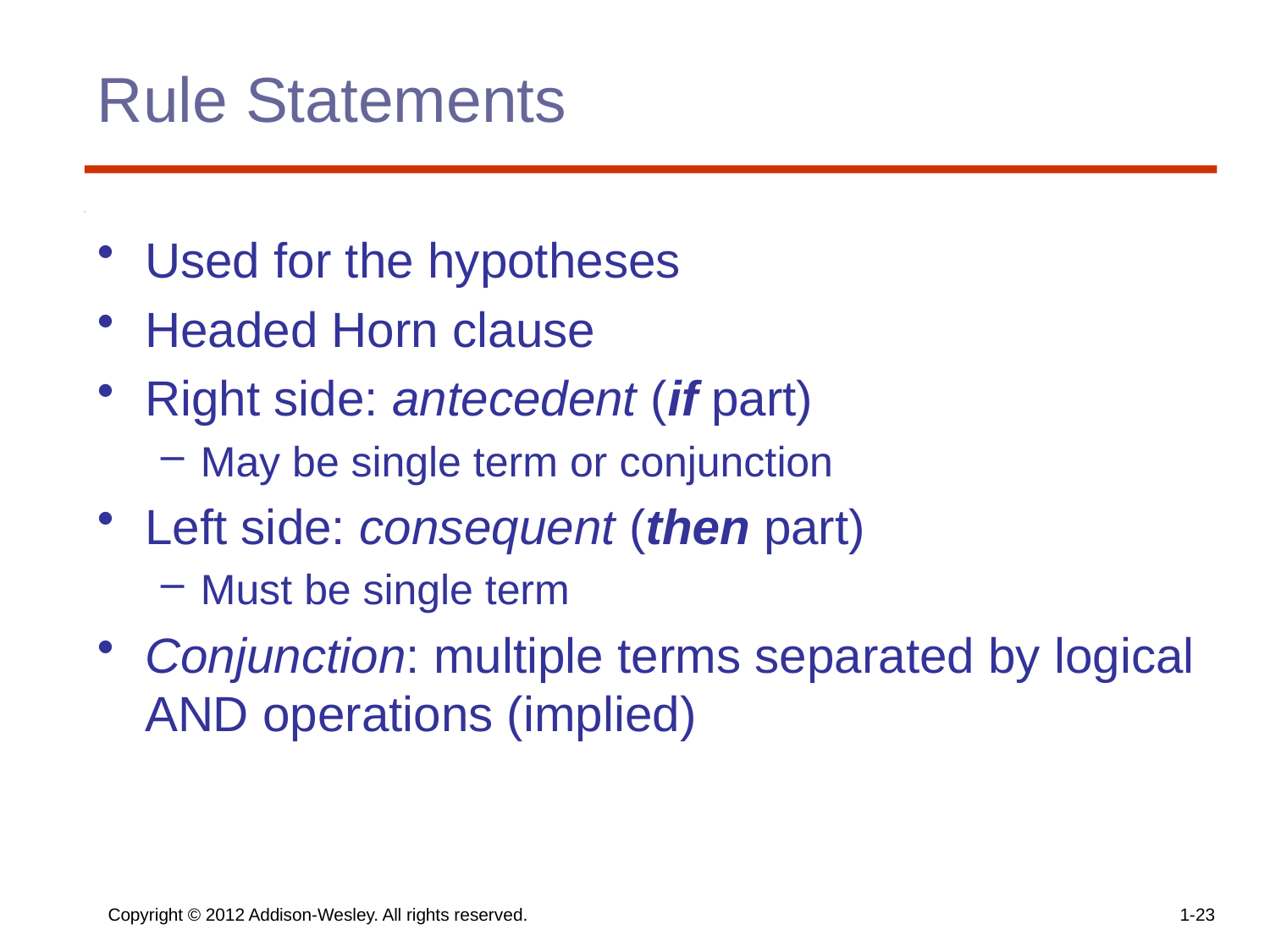

# Rule Statements
Used for the hypotheses
Headed Horn clause
Right side: antecedent (if part)
May be single term or conjunction
Left side: consequent (then part)
Must be single term
Conjunction: multiple terms separated by logical AND operations (implied)
Copyright © 2012 Addison-Wesley. All rights reserved.
1-23